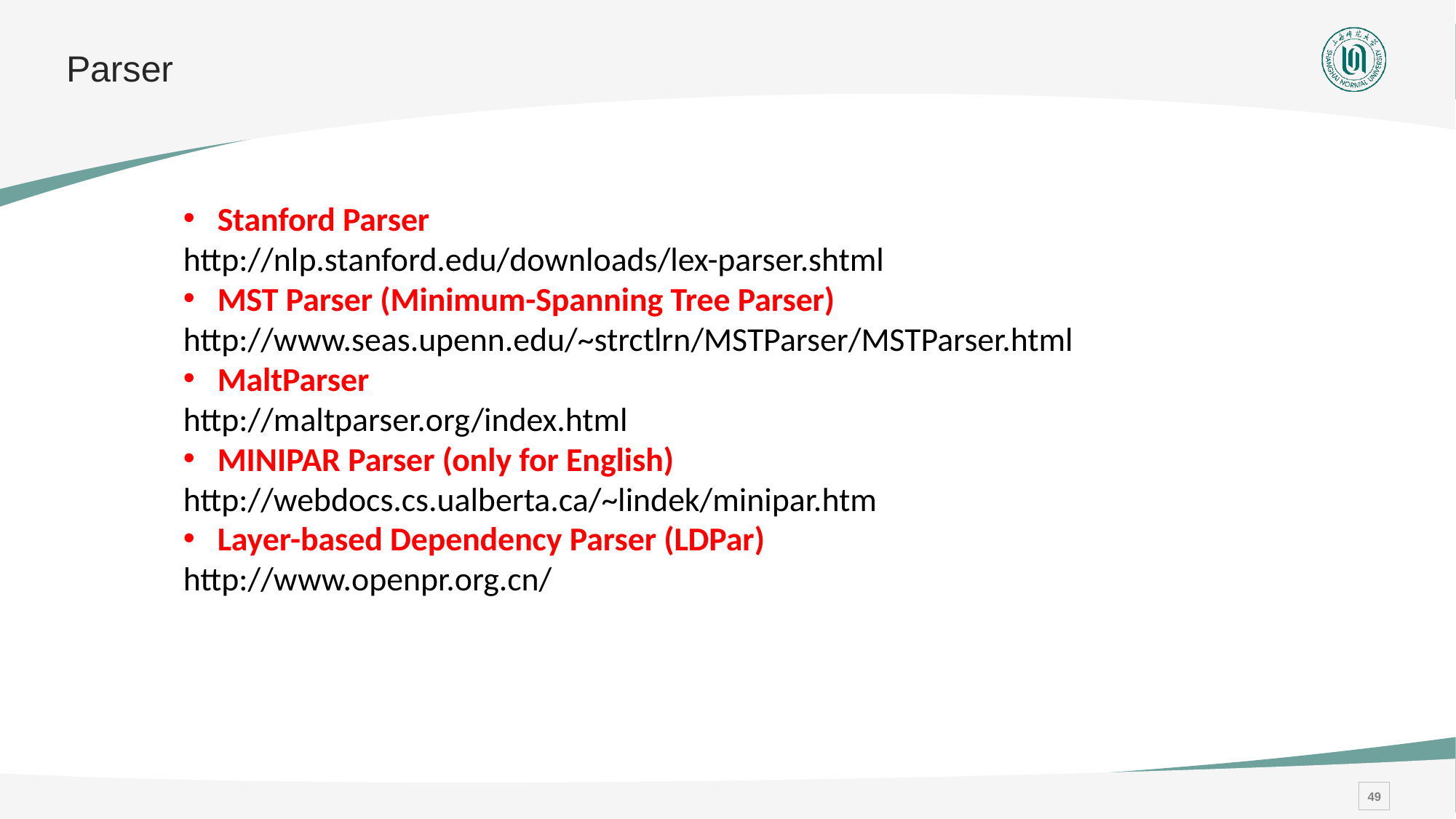

# Parser
Stanford Parser
http://nlp.stanford.edu/downloads/lex-parser.shtml
MST Parser (Minimum-Spanning Tree Parser)
http://www.seas.upenn.edu/~strctlrn/MSTParser/MSTParser.html
MaltParser
http://maltparser.org/index.html
MINIPAR Parser (only for English)
http://webdocs.cs.ualberta.ca/~lindek/minipar.htm
Layer-based Dependency Parser (LDPar)
http://www.openpr.org.cn/